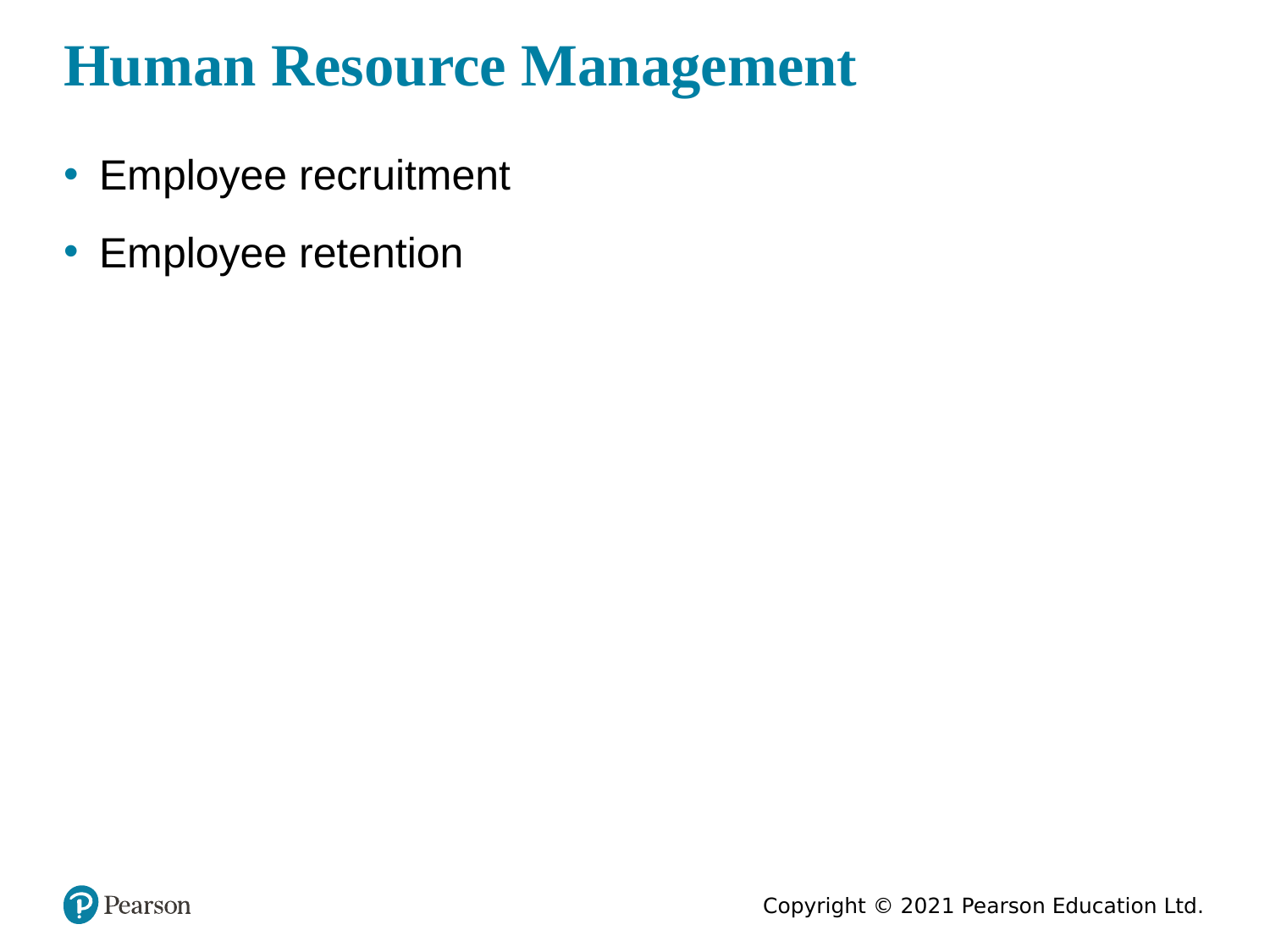

# Human Resource Management
Employee recruitment
Employee retention